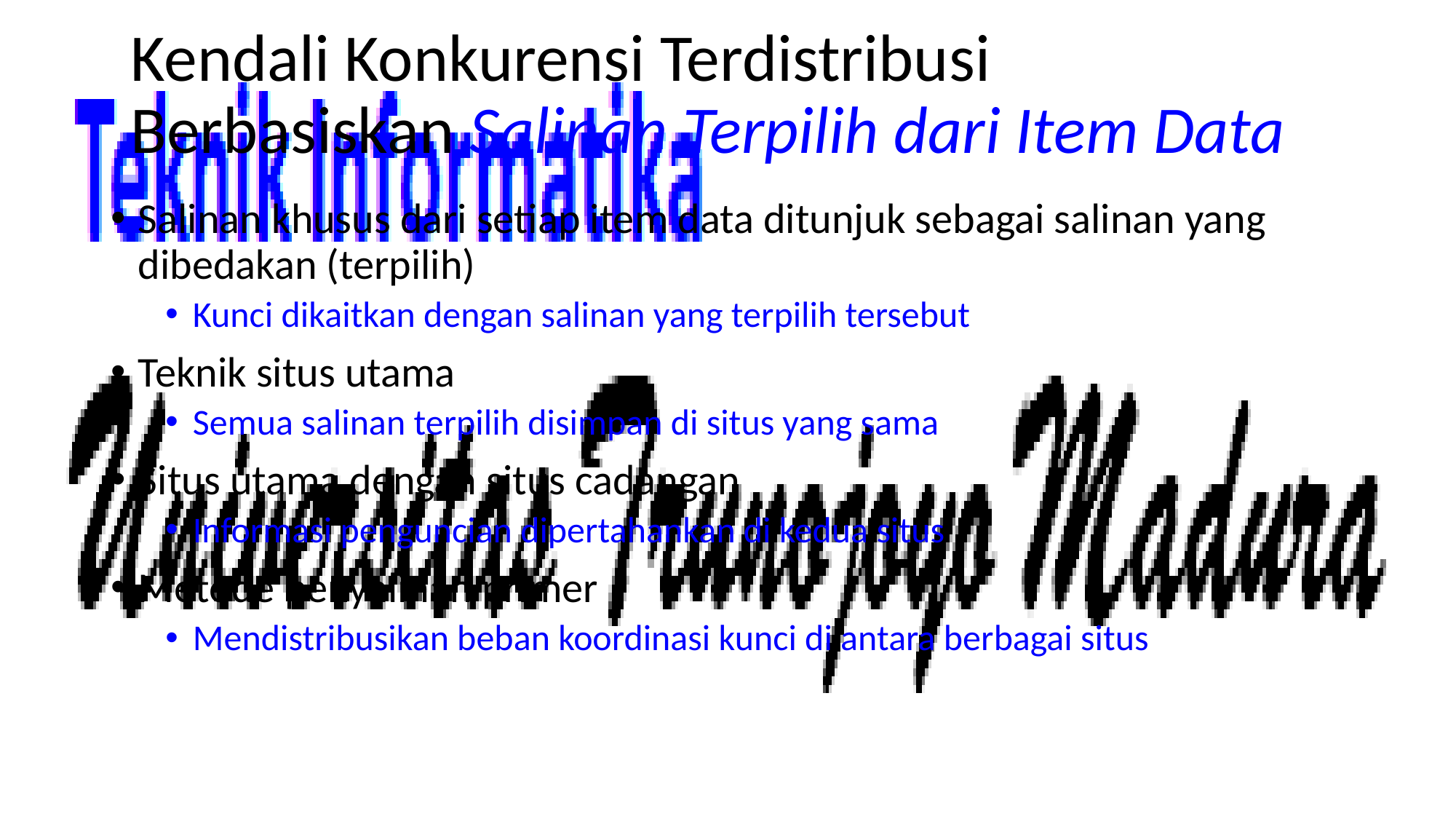

# Kendali Konkurensi Terdistribusi Berbasiskan Salinan Terpilih dari Item Data
Salinan khusus dari setiap item data ditunjuk sebagai salinan yang dibedakan (terpilih)
Kunci dikaitkan dengan salinan yang terpilih tersebut
Teknik situs utama
Semua salinan terpilih disimpan di situs yang sama
Situs utama dengan situs cadangan
Informasi penguncian dipertahankan di kedua situs
Metode penyalinan primer
Mendistribusikan beban koordinasi kunci di antara berbagai situs